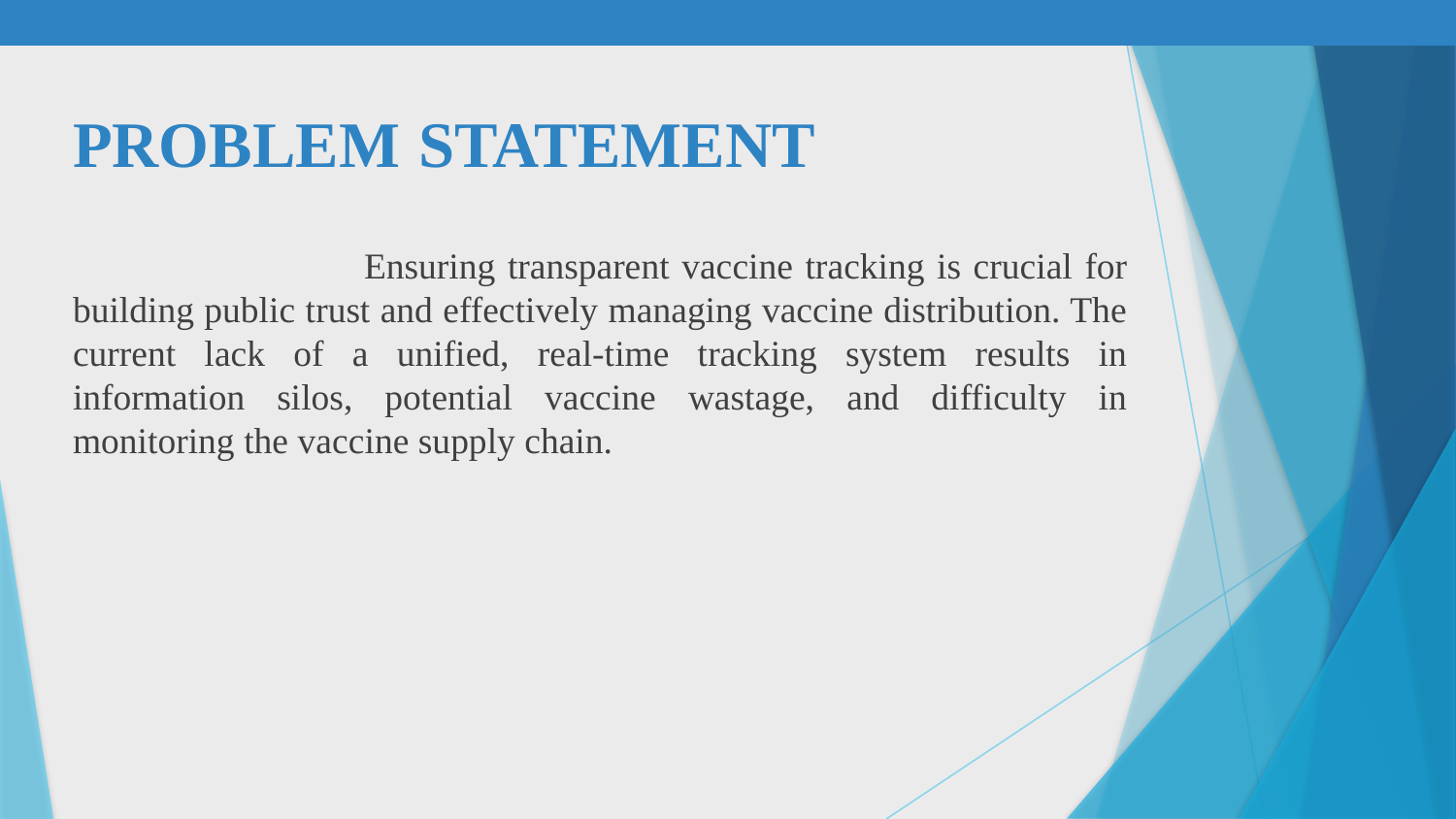

# PROBLEM STATEMENT
		Ensuring transparent vaccine tracking is crucial for building public trust and effectively managing vaccine distribution. The current lack of a unified, real-time tracking system results in information silos, potential vaccine wastage, and difficulty in monitoring the vaccine supply chain.